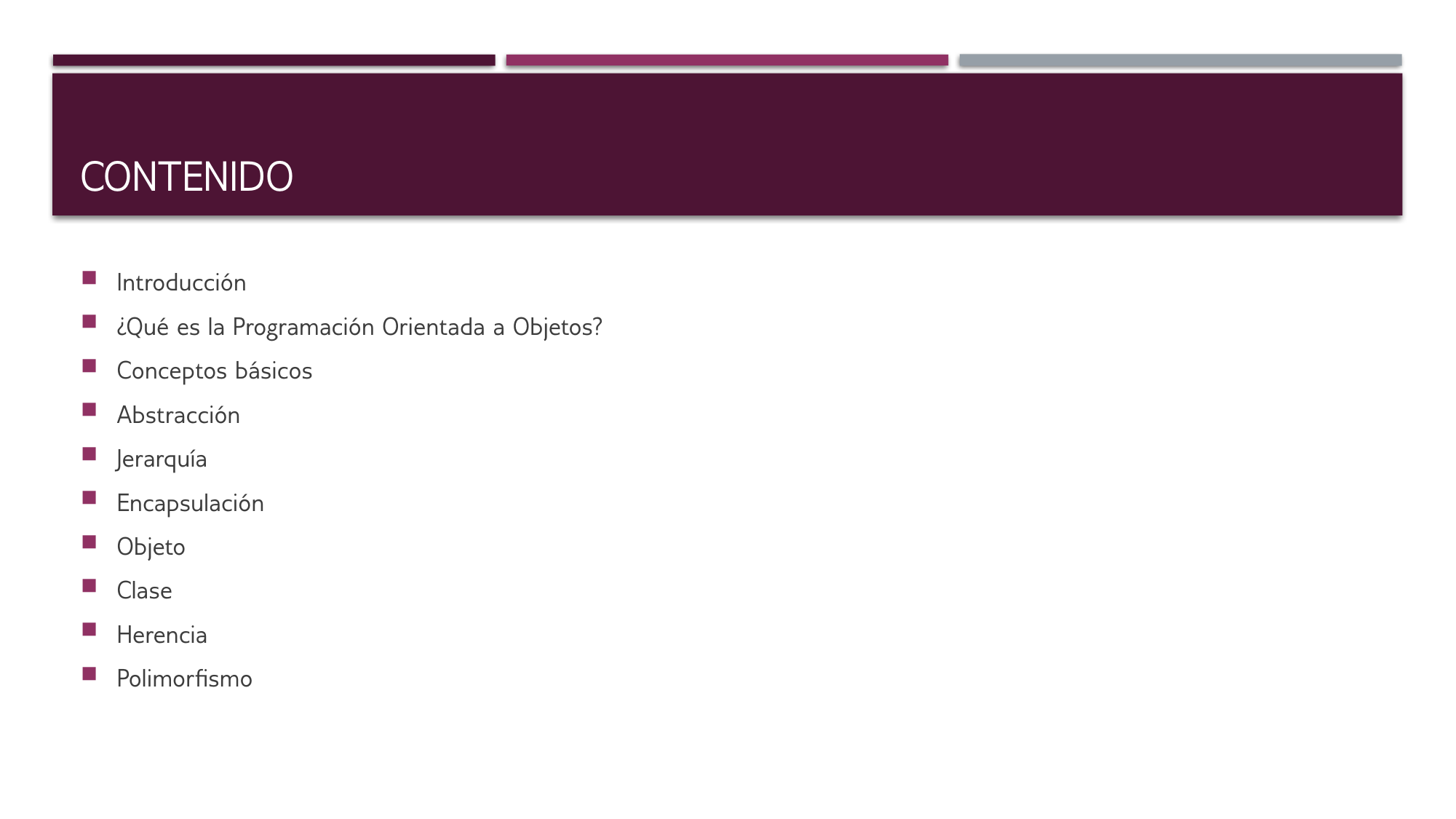

# Contenido
Introducción
¿Qué es la Programación Orientada a Objetos?
Conceptos básicos
Abstracción
Jerarquía
Encapsulación
Objeto
Clase
Herencia
Polimorfismo